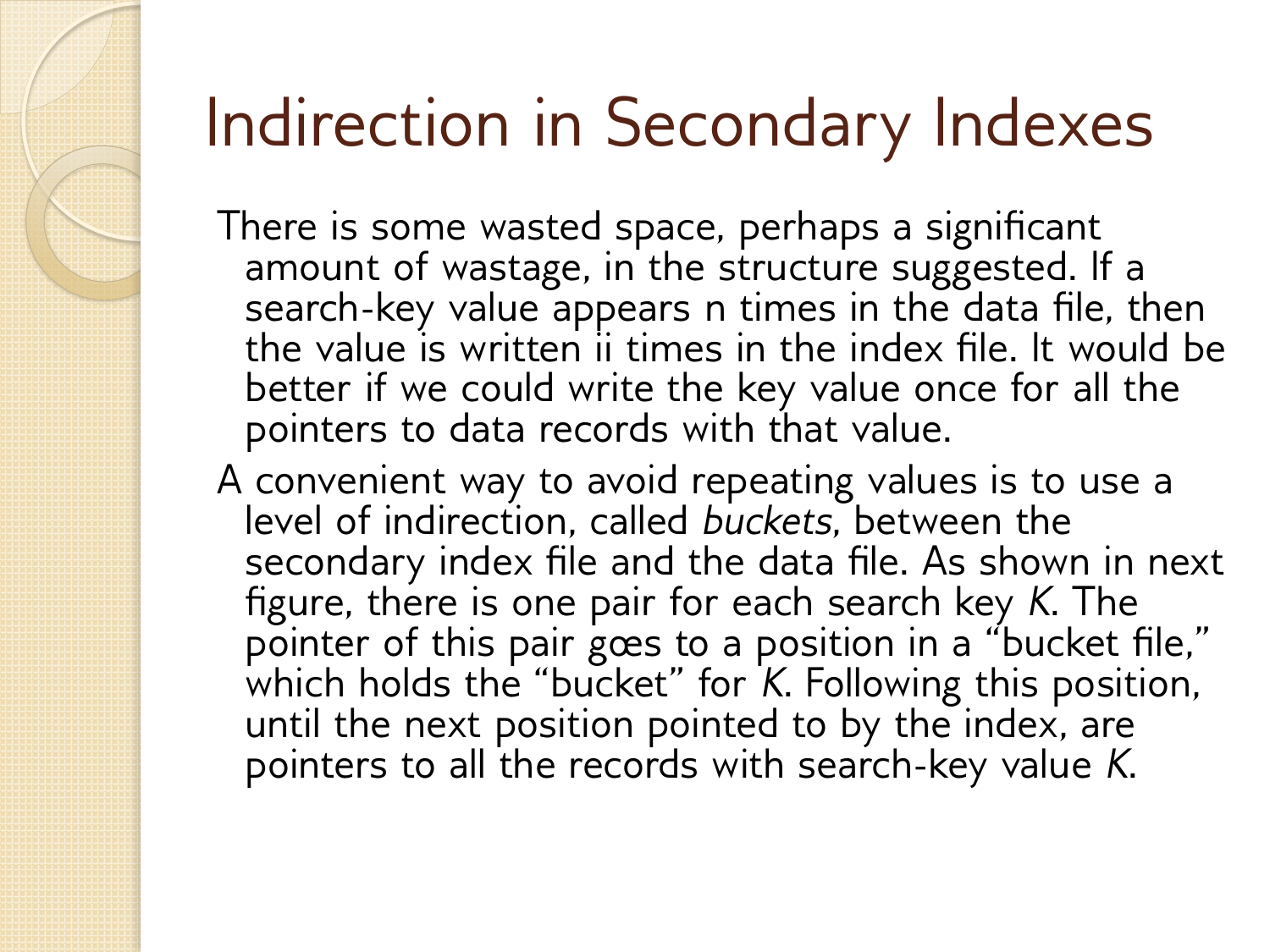

# Indirection in Secondary Indexes
There is some wasted space, perhaps a significant amount of wastage, in the structure suggested. If a search-key value appears n times in the data file, then the value is written ii times in the index file. It would be better if we could write the key value once for all the pointers to data records with that value.
A convenient way to avoid repeating values is to use a level of indirection, called buckets, between the secondary index file and the data file. As shown in next figure, there is one pair for each search key K. The pointer of this pair goes to a position in a “bucket file,” which holds the “bucket” for K. Following this position, until the next position pointed to by the index, are pointers to all the records with search-key value K.